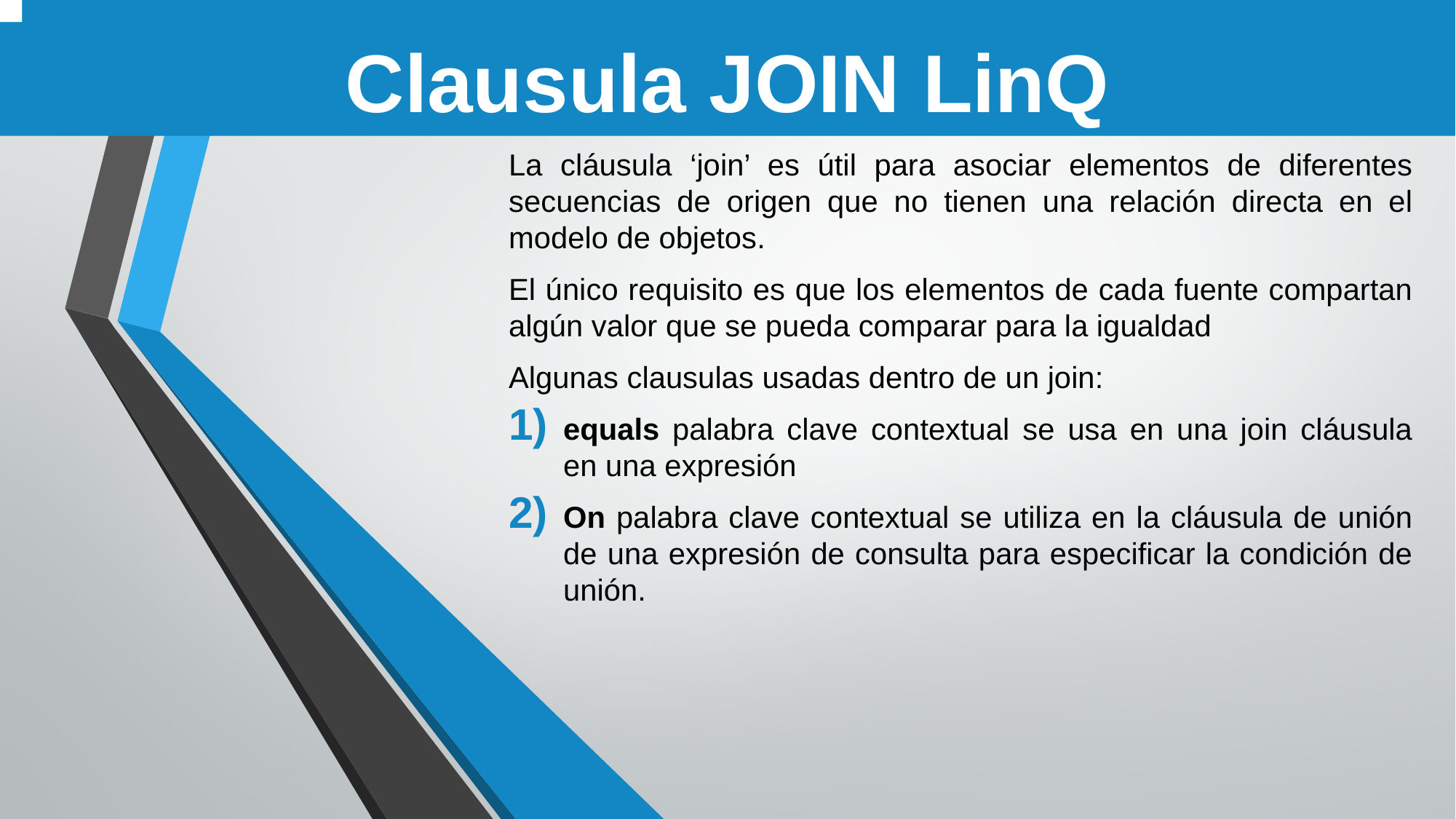

Clausula JOIN LinQ

La cláusula ‘join’ es útil para asociar elementos de diferentes secuencias de origen que no tienen una relación directa en el modelo de objetos.
El único requisito es que los elementos de cada fuente compartan algún valor que se pueda comparar para la igualdad
Algunas clausulas usadas dentro de un join:
equals palabra clave contextual se usa en una join cláusula en una expresión
On palabra clave contextual se utiliza en la cláusula de unión de una expresión de consulta para especificar la condición de unión.